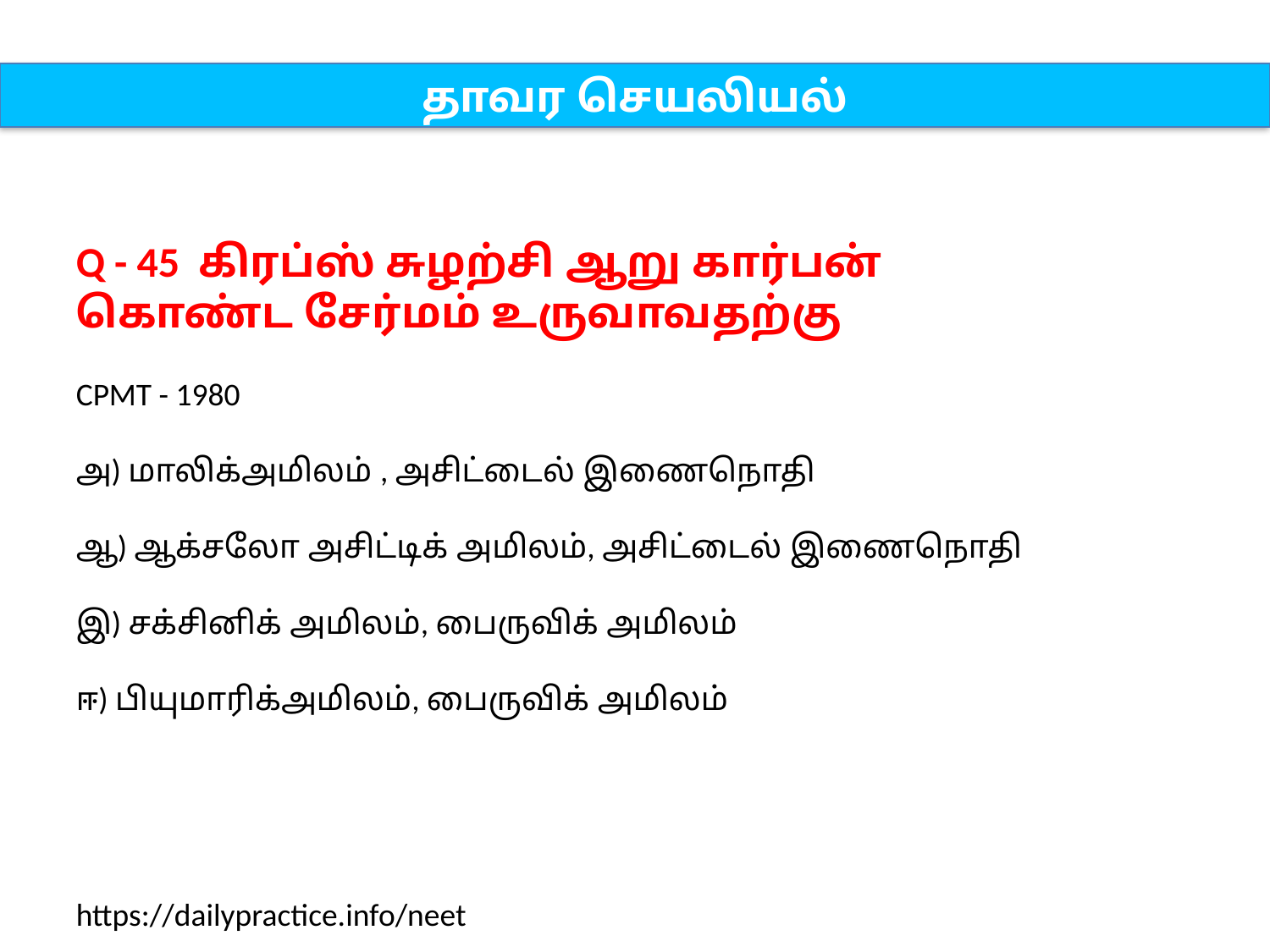

தாவர செயலியல்

Q - 45  கிரப்ஸ் சுழற்சி ஆறு கார்பன் கொண்ட சேர்மம் உருவாவதற்கு

CPMT - 1980

அ) மாலிக்அமிலம் , அசிட்டைல் இணைநொதி

ஆ) ஆக்சலோ அசிட்டிக் அமிலம், அசிட்டைல் இணைநொதி

இ) சக்சினிக் அமிலம், பைருவிக் அமிலம்

ஈ) பியுமாரிக்அமிலம், பைருவிக் அமிலம்
https://dailypractice.info/neet